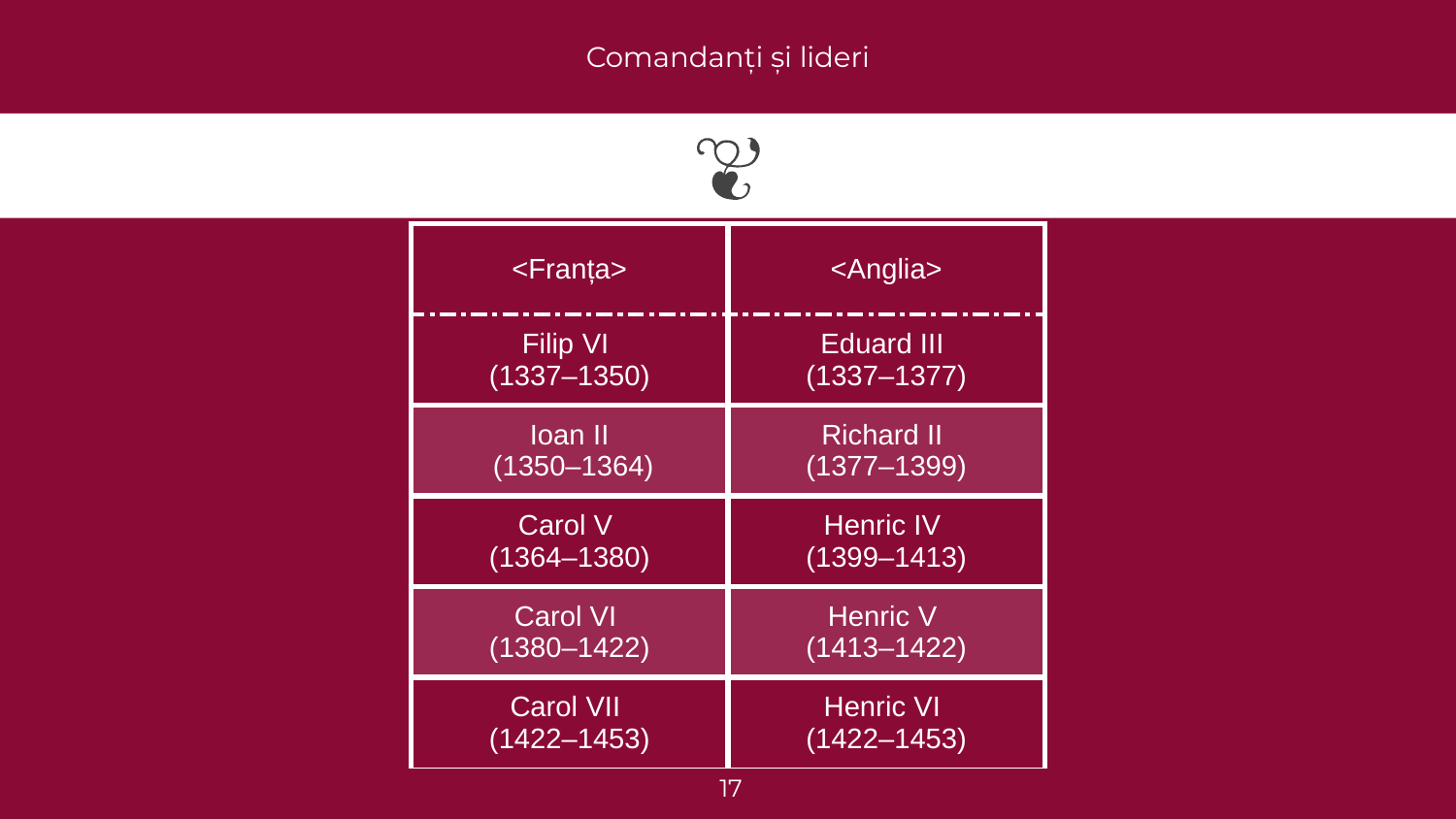

# Comandanți și lideri

| <Franța> | <Anglia> |
| --- | --- |
| Filip VI (1337–1350) | Eduard III (1337–1377) |
| Ioan II (1350–1364) | Richard II (1377–1399) |
| Carol V (1364–1380) | Henric IV (1399–1413) |
| Carol VI (1380–1422) | Henric V (1413–1422) |
| Carol VII (1422–1453) | Henric VI (1422–1453) |
17